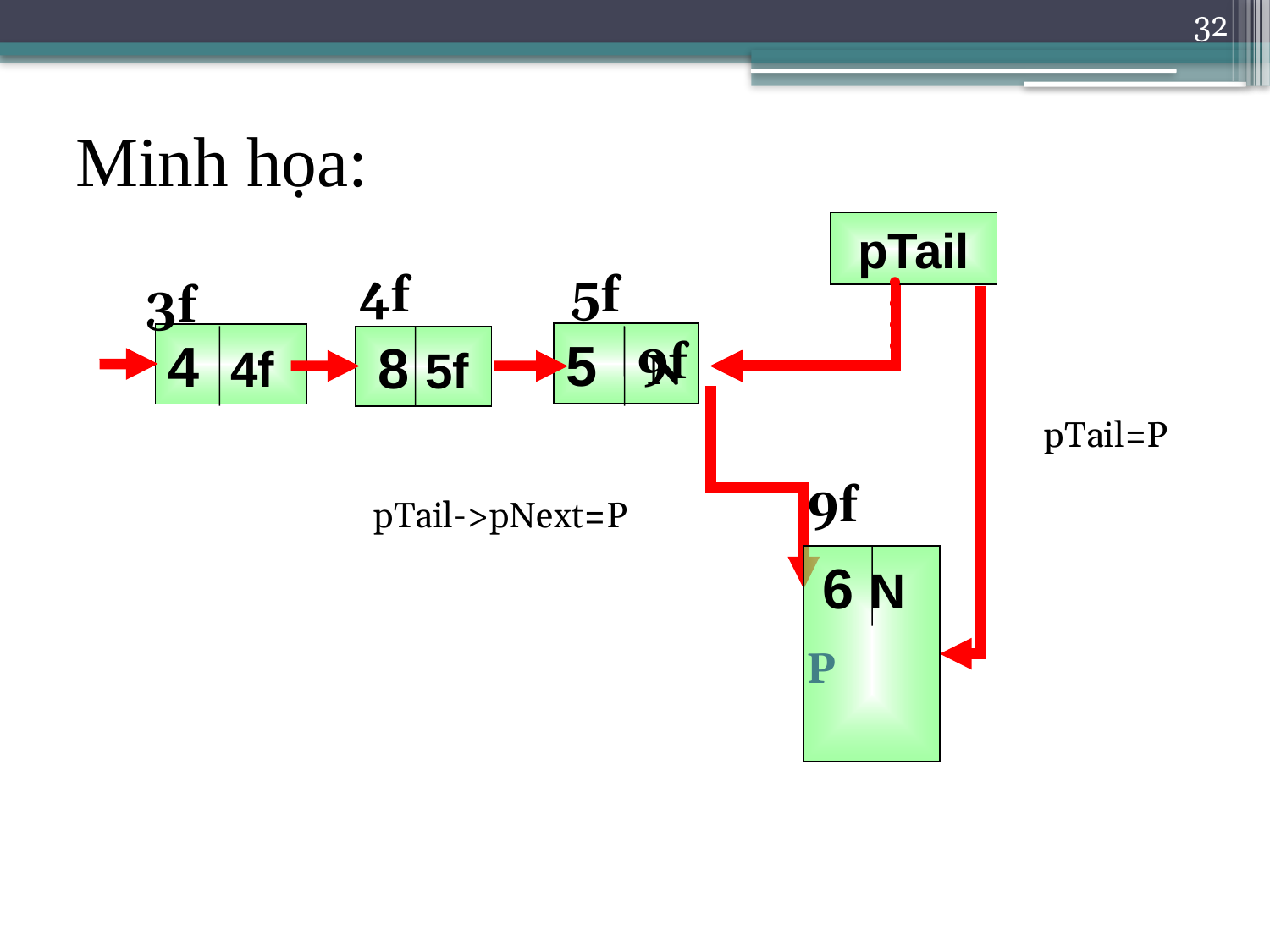

32
# Minh họa:
pTail
4f
5f
3f
9f
5
4  4f

8 5f

N

pTail=P
9f
6 N
P

pTail->pNext=P